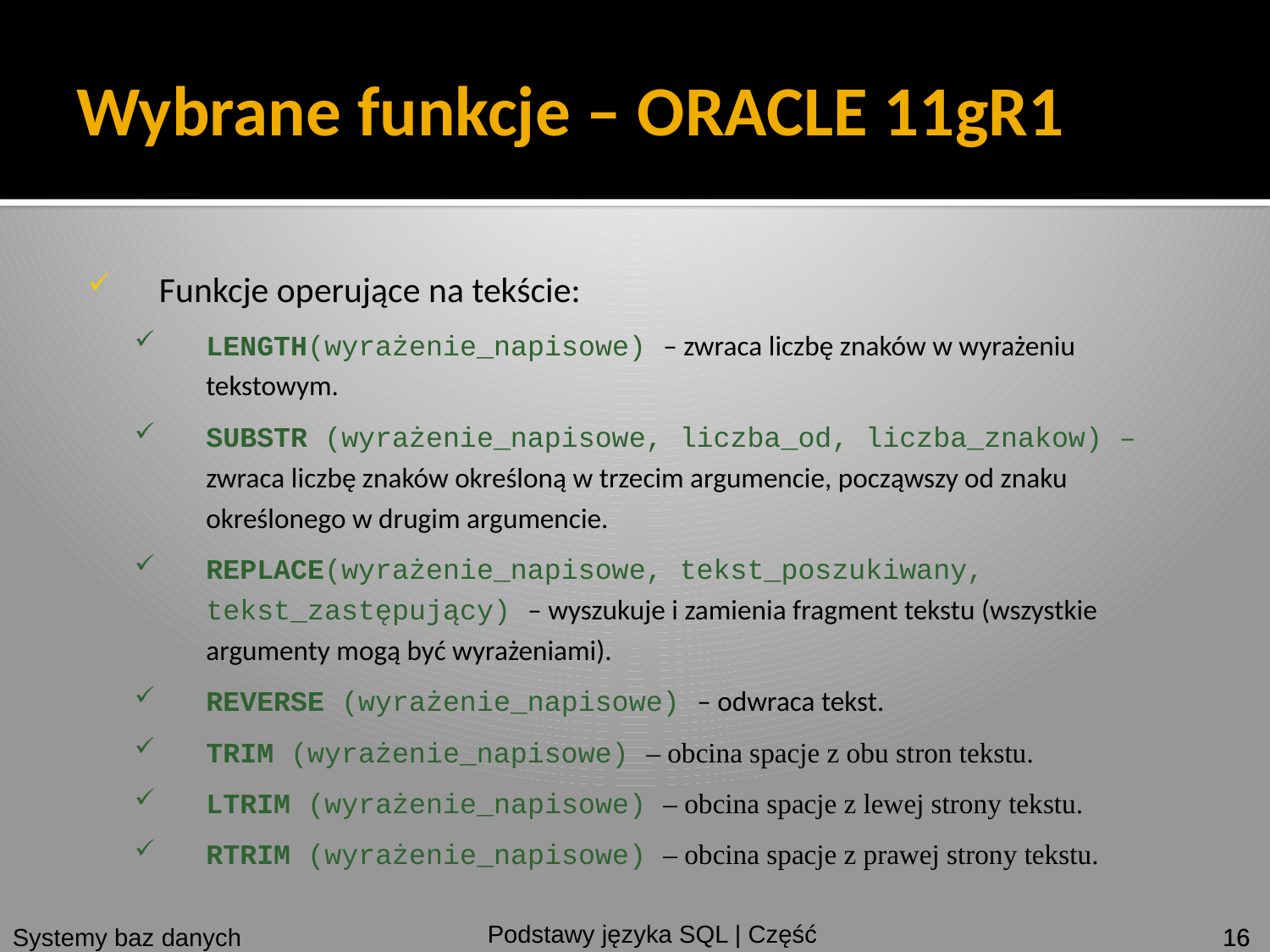

# Wybrane funkcje – ORACLE 11gR1
Funkcje operujące na tekście:
LENGTH(wyrażenie_napisowe) – zwraca liczbę znaków w wyrażeniu tekstowym.
SUBSTR (wyrażenie_napisowe, liczba_od, liczba_znakow) – zwraca liczbę znaków określoną w trzecim argumencie, począwszy od znaku określonego w drugim argumencie.
REPLACE(wyrażenie_napisowe, tekst_poszukiwany, tekst_zastępujący) – wyszukuje i zamienia fragment tekstu (wszystkie argumenty mogą być wyrażeniami).
REVERSE (wyrażenie_napisowe) – odwraca tekst.
TRIM (wyrażenie_napisowe) – obcina spacje z obu stron tekstu.
LTRIM (wyrażenie_napisowe) – obcina spacje z lewej strony tekstu.
RTRIM (wyrażenie_napisowe) – obcina spacje z prawej strony tekstu.
Podstawy języka SQL | Część 4